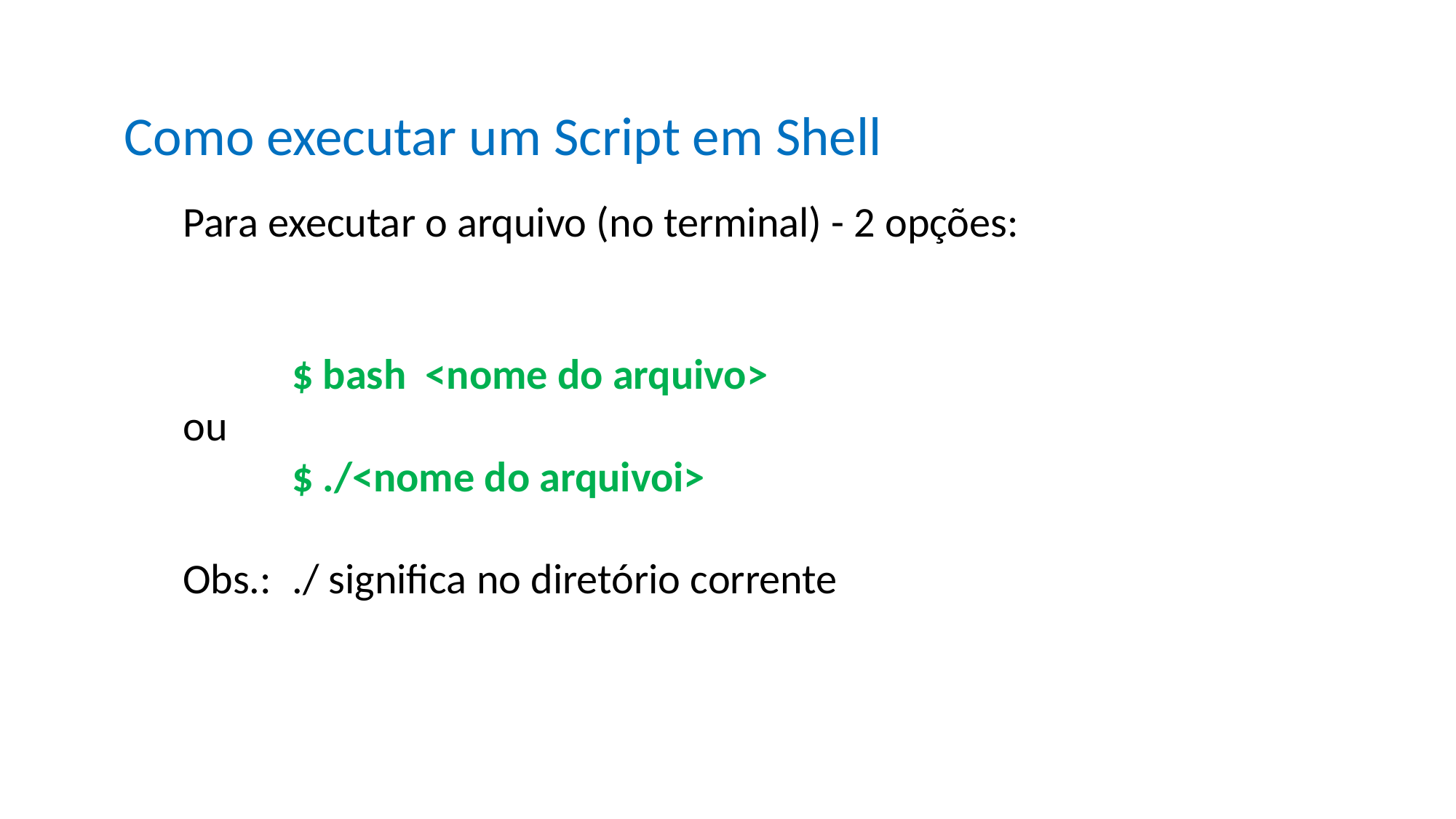

Como executar um Script em Shell

Para executar o arquivo (no terminal) - 2 opções:

	$ bash  <nome do arquivo>
ou
	$ ./<nome do arquivoi>

Obs.:	./ significa no diretório corrente